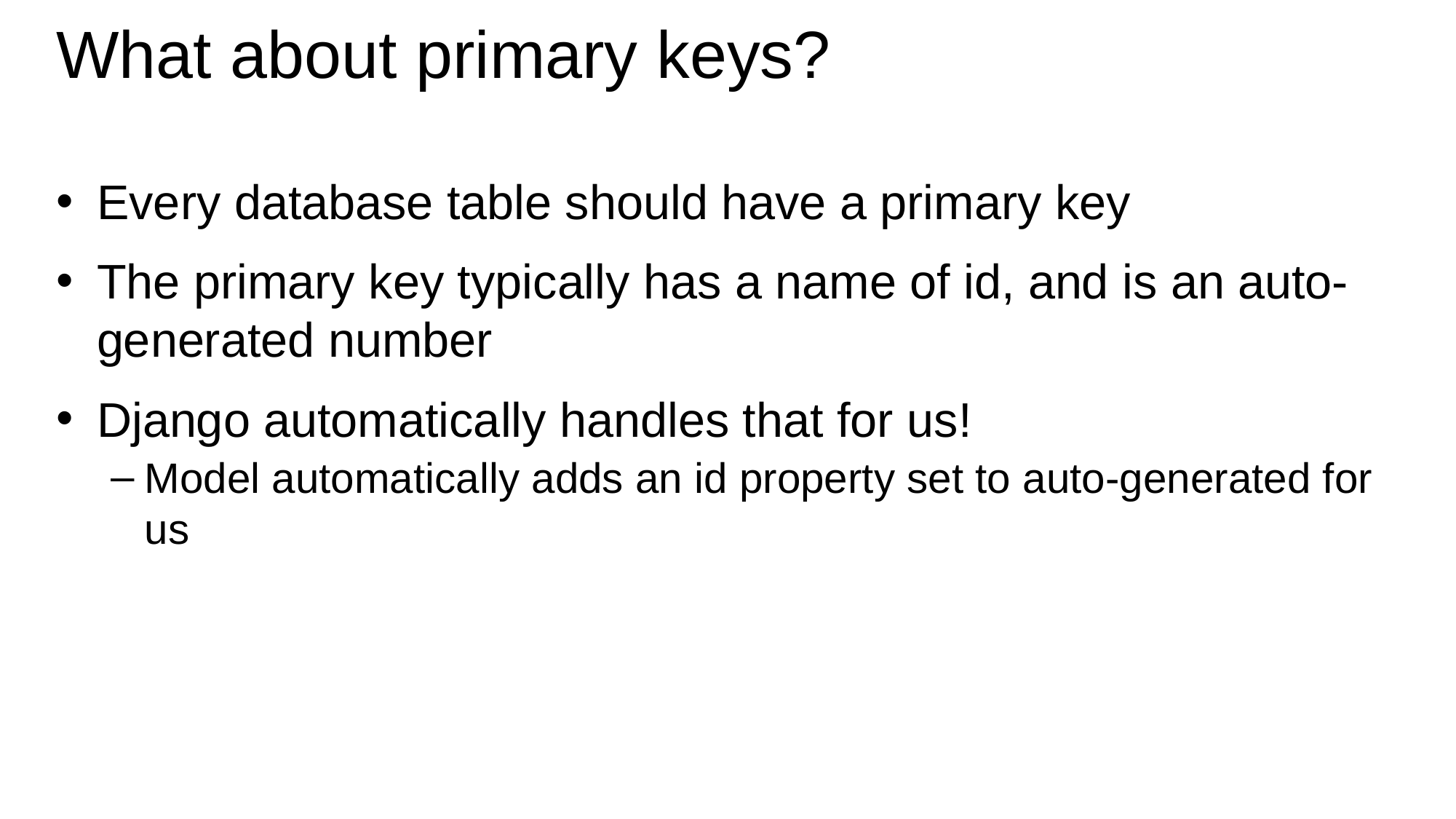

# What about primary keys?
Every database table should have a primary key
The primary key typically has a name of id, and is an auto-generated number
Django automatically handles that for us!
Model automatically adds an id property set to auto-generated for us